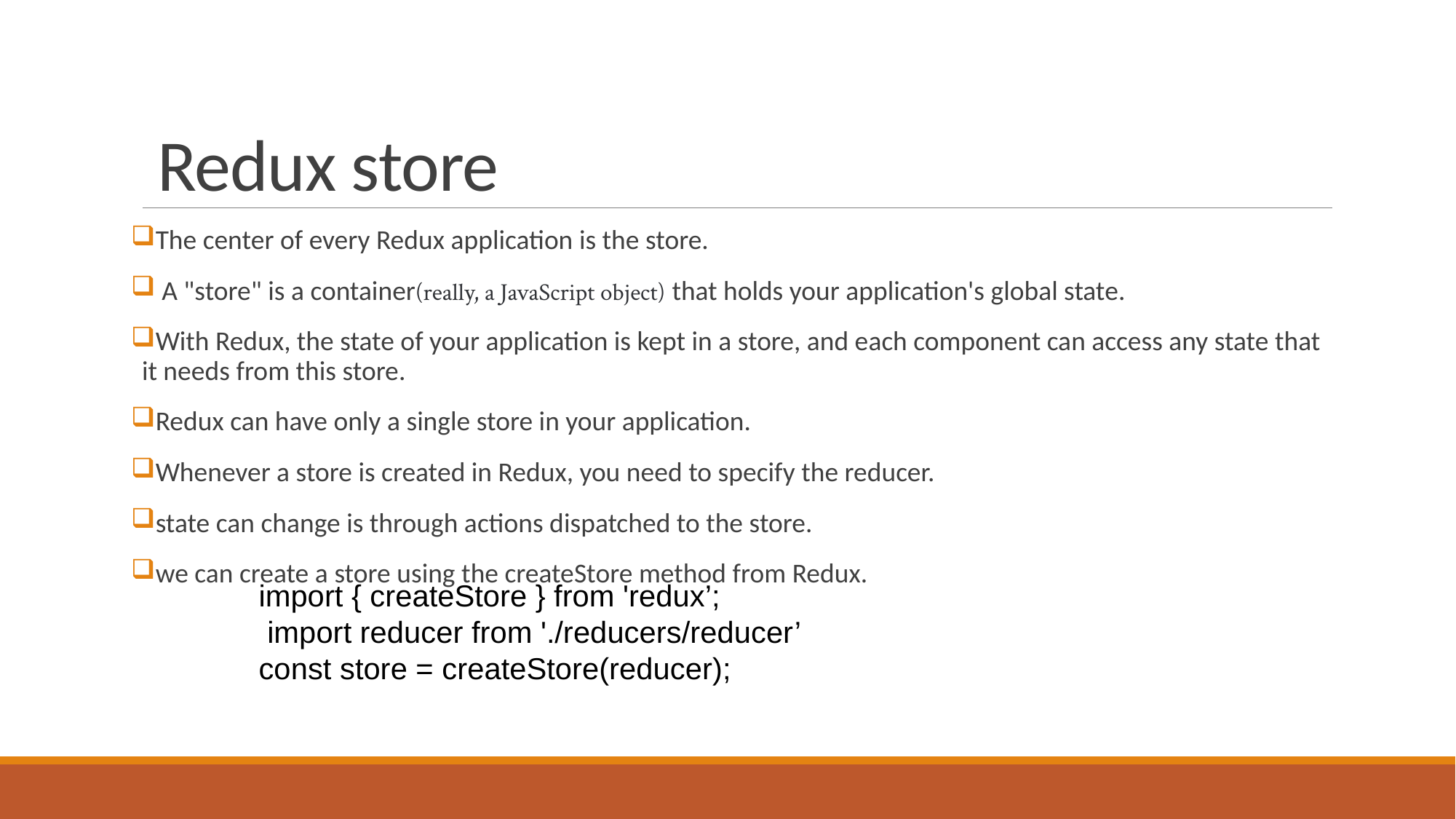

# Redux store
The center of every Redux application is the store.
 A "store" is a container(really, a JavaScript object) that holds your application's global state.
With Redux, the state of your application is kept in a store, and each component can access any state that it needs from this store.
Redux can have only a single store in your application.
Whenever a store is created in Redux, you need to specify the reducer.
state can change is through actions dispatched to the store.
we can create a store using the createStore method from Redux.

import { createStore } from 'redux’;
 import reducer from './reducers/reducer’
const store = createStore(reducer);